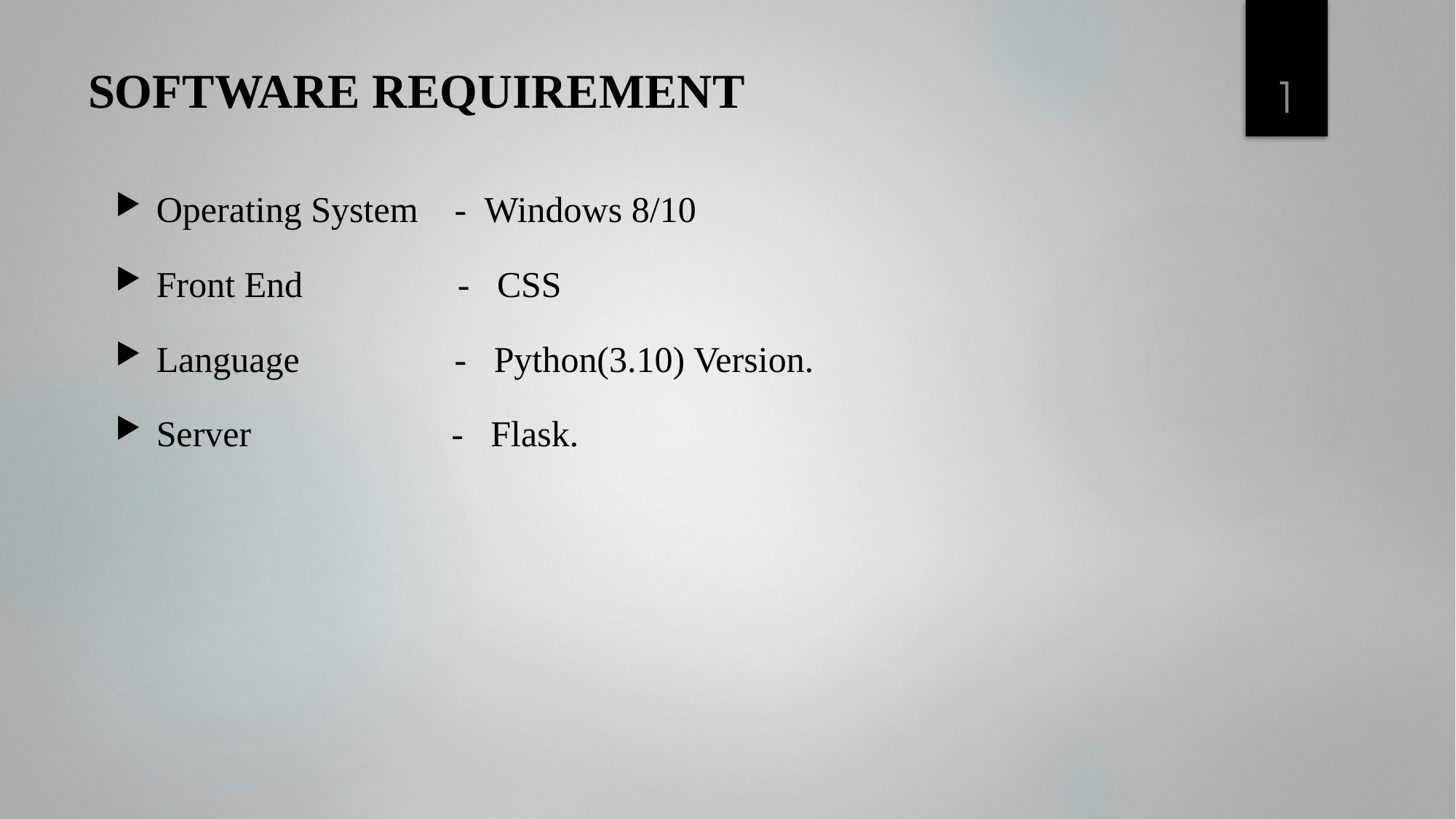

1
# SOFTWARE REQUIREMENT
Operating System    -  Windows 8/10
Front End                 -   CSS
Language                 -   Python(3.10) Version.
Server                      -   Flask.